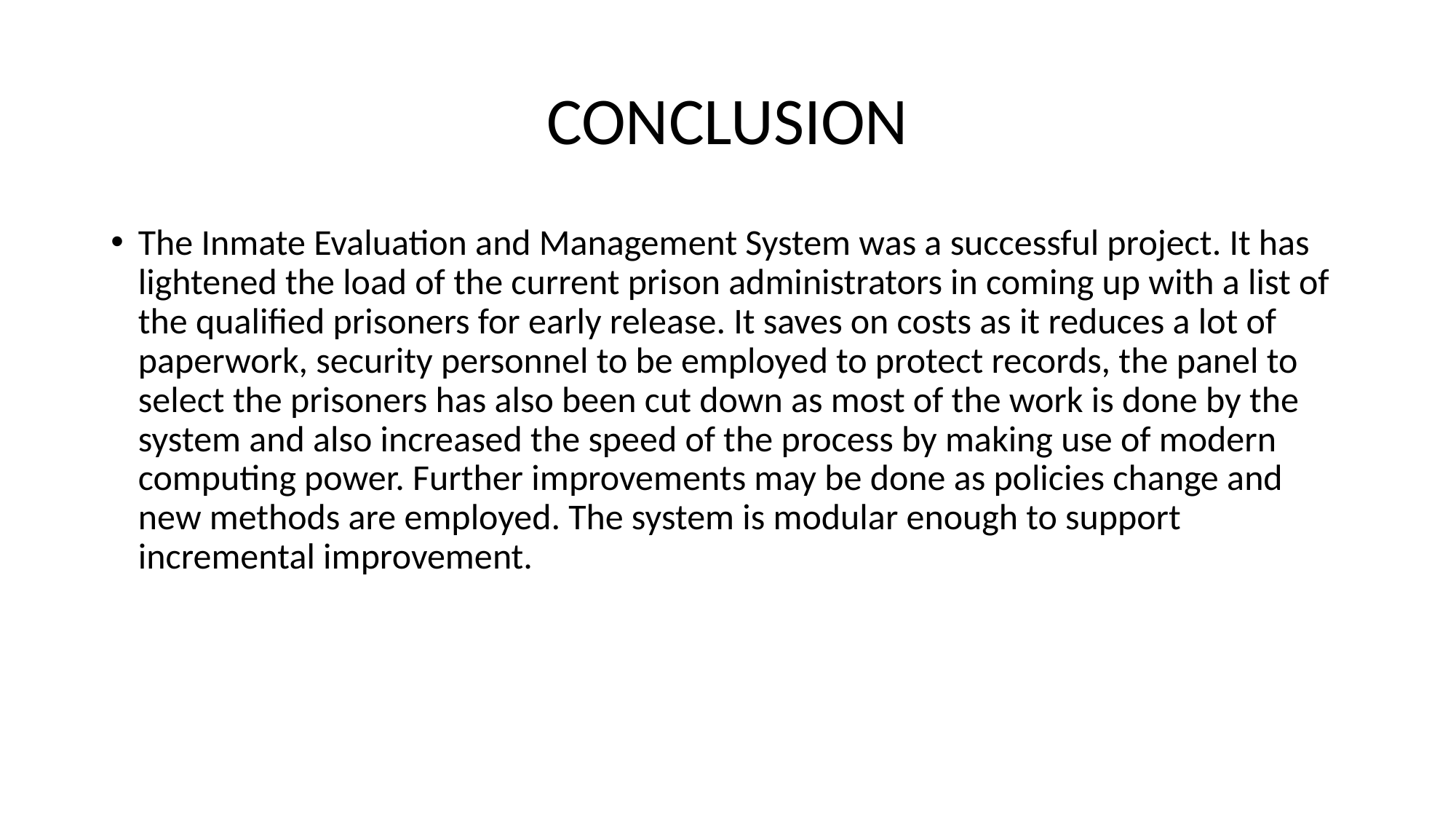

# CONCLUSION
The Inmate Evaluation and Management System was a successful project. It has lightened the load of the current prison administrators in coming up with a list of the qualified prisoners for early release. It saves on costs as it reduces a lot of paperwork, security personnel to be employed to protect records, the panel to select the prisoners has also been cut down as most of the work is done by the system and also increased the speed of the process by making use of modern computing power. Further improvements may be done as policies change and new methods are employed. The system is modular enough to support incremental improvement.